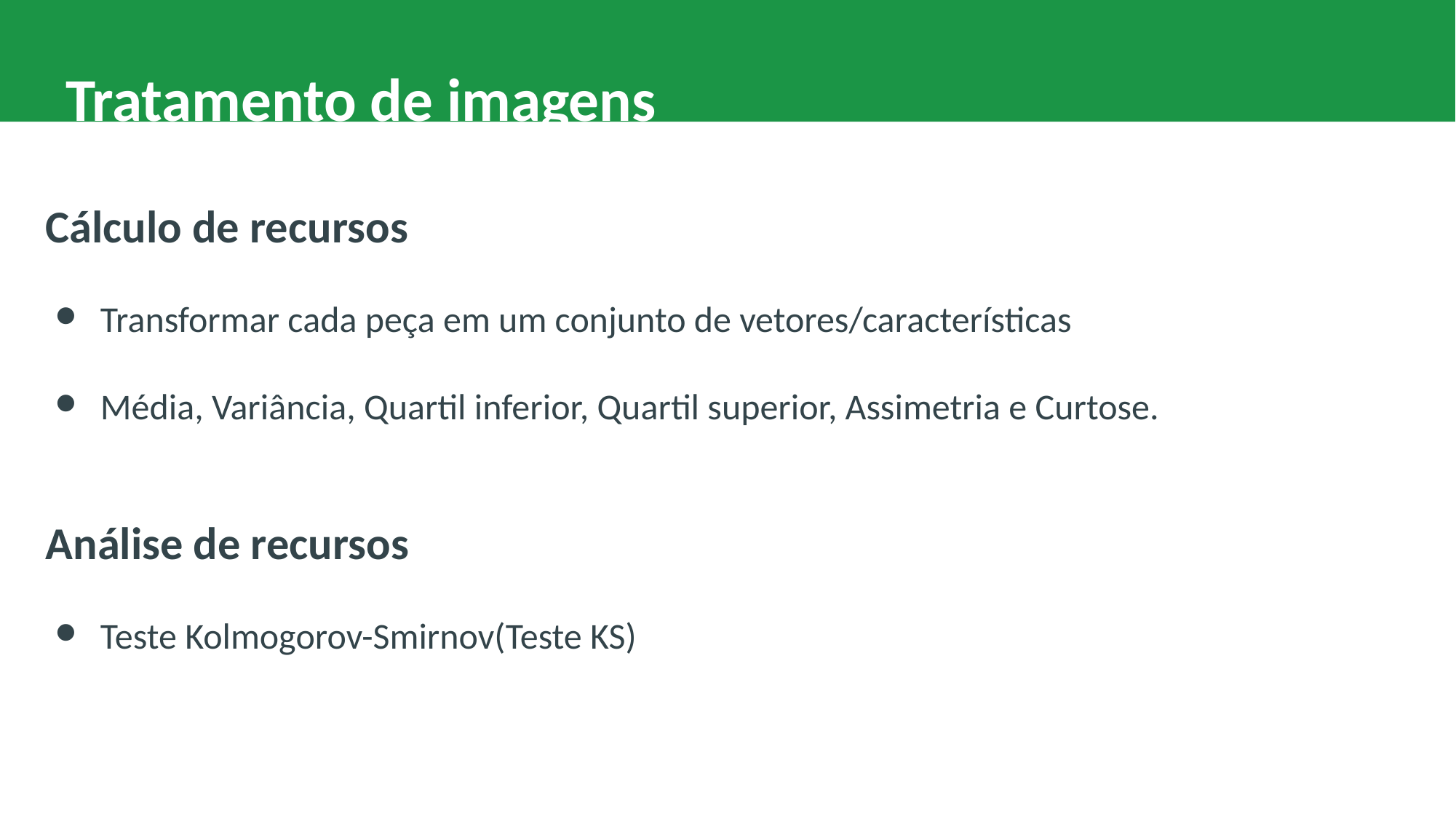

Tratamento de imagens
# Cálculo de recursos
Transformar cada peça em um conjunto de vetores/características
Média, Variância, Quartil inferior, Quartil superior, Assimetria e Curtose.

Análise de recursos
Teste Kolmogorov-Smirnov(Teste KS)